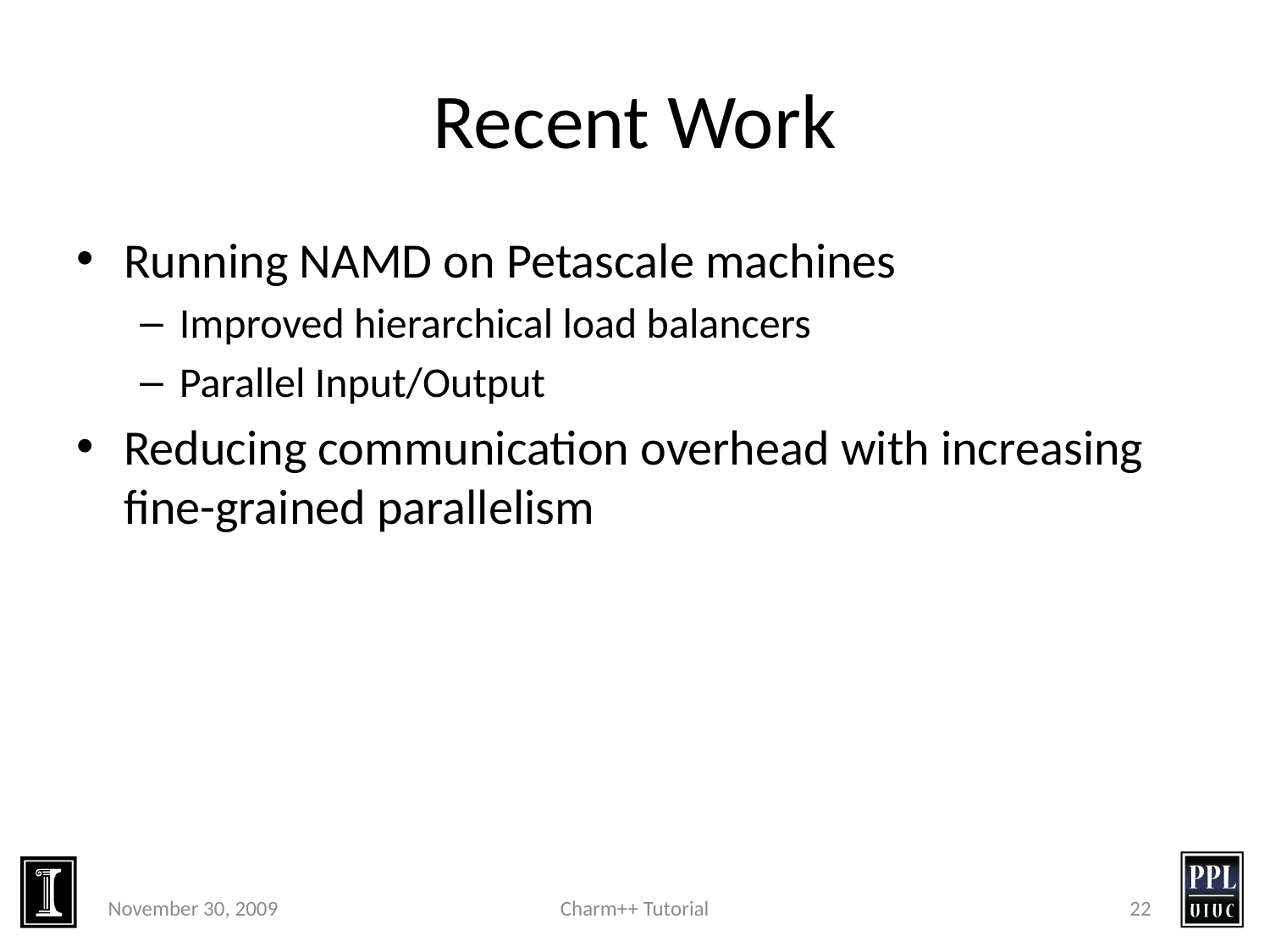

# Recent Work
Running NAMD on Petascale machines
Improved hierarchical load balancers
Parallel Input/Output
Reducing communication overhead with increasing fine-grained parallelism
November 30, 2009
Charm++ Tutorial
22